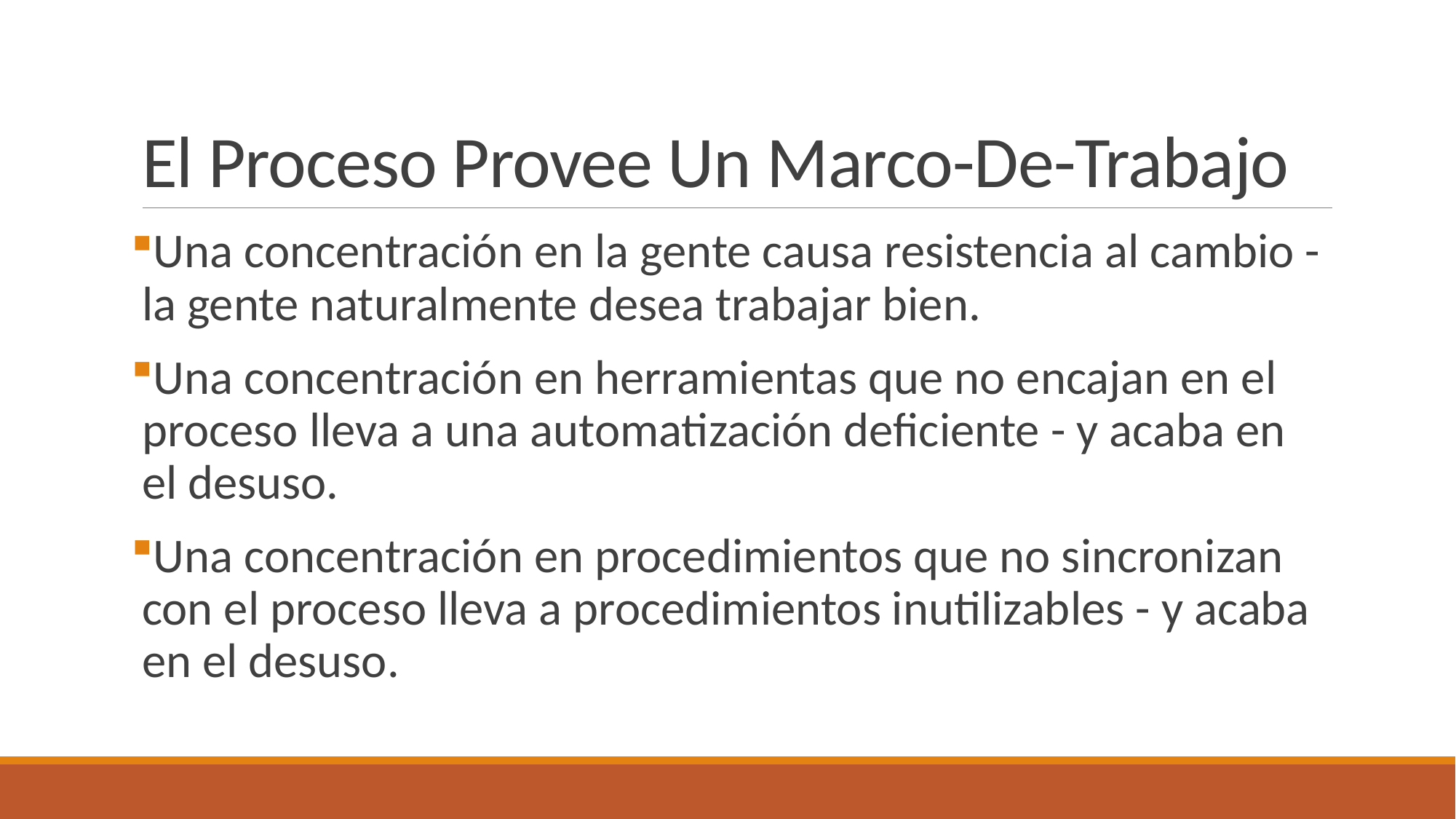

# El Proceso Provee Un Marco-De-Trabajo
Una concentración en la gente causa resistencia al cambio - la gente naturalmente desea trabajar bien.
Una concentración en herramientas que no encajan en el proceso lleva a una automatización deficiente - y acaba en el desuso.
Una concentración en procedimientos que no sincronizan con el proceso lleva a procedimientos inutilizables - y acaba en el desuso.